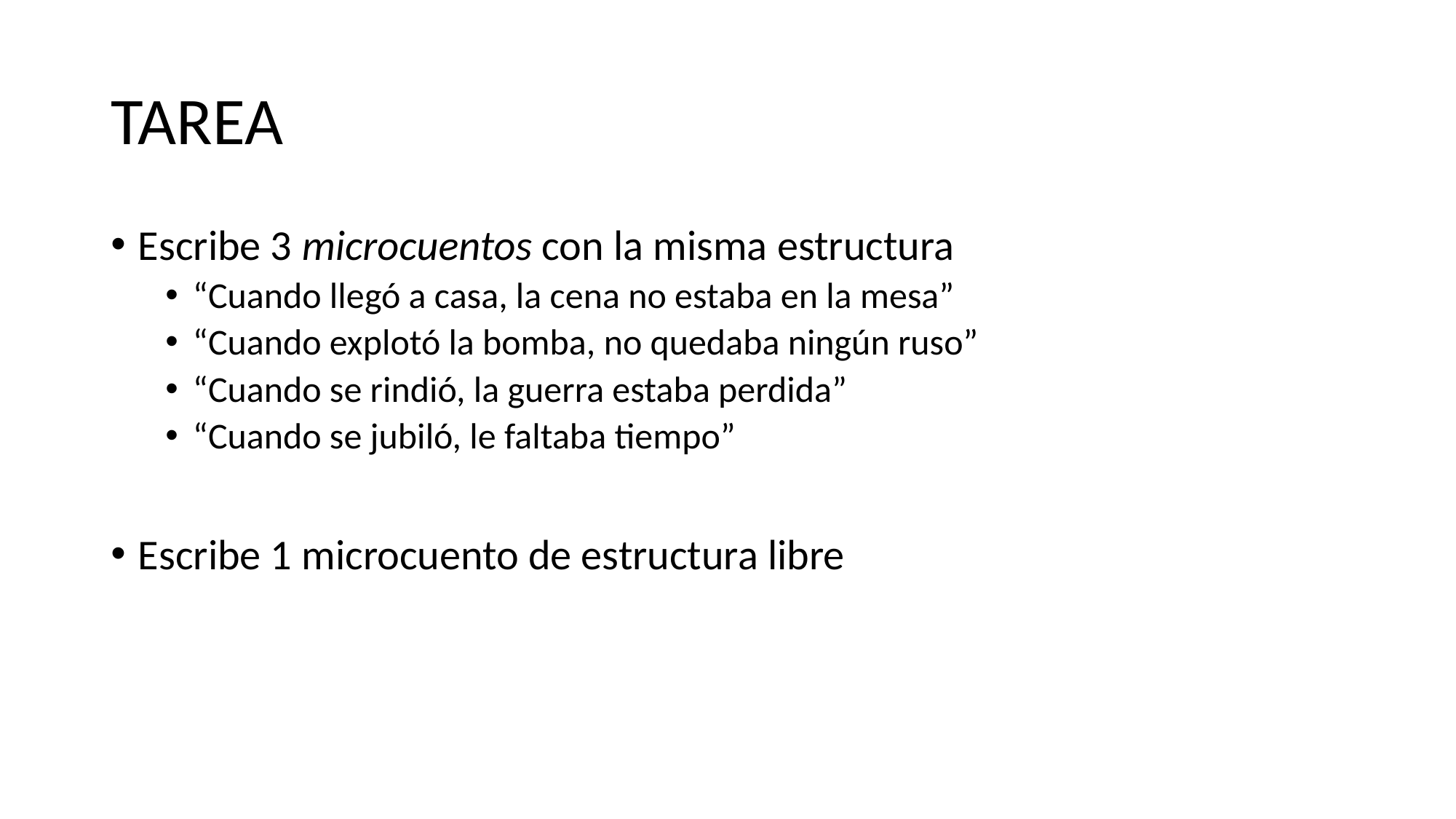

# TAREA
Escribe 3 microcuentos con la misma estructura
“Cuando llegó a casa, la cena no estaba en la mesa”
“Cuando explotó la bomba, no quedaba ningún ruso”
“Cuando se rindió, la guerra estaba perdida”
“Cuando se jubiló, le faltaba tiempo”

Escribe 1 microcuento de estructura libre